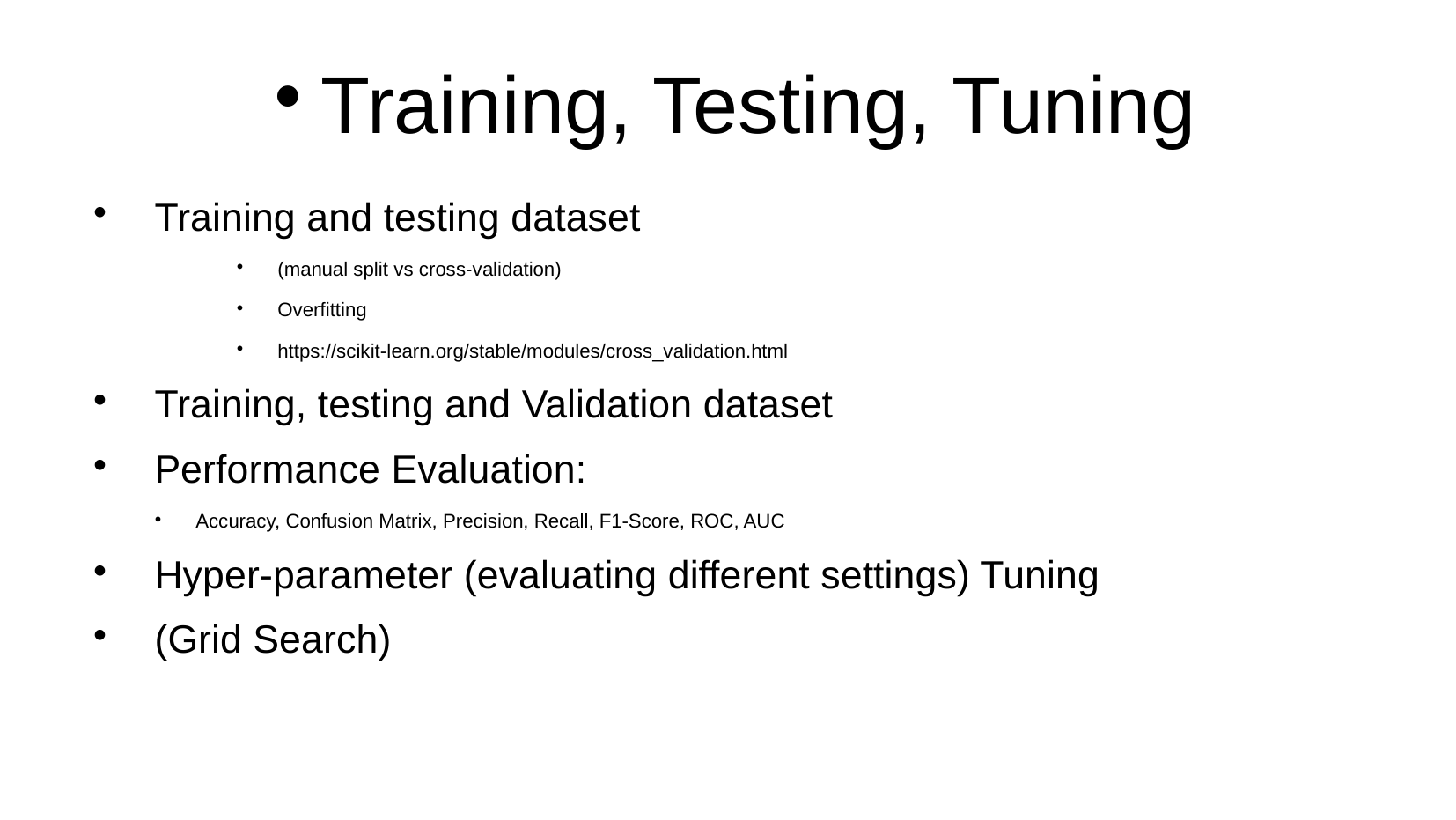

Training, Testing, Tuning
Training and testing dataset
(manual split vs cross-validation)
Overfitting
https://scikit-learn.org/stable/modules/cross_validation.html
Training, testing and Validation dataset
Performance Evaluation:
Accuracy, Confusion Matrix, Precision, Recall, F1-Score, ROC, AUC
Hyper-parameter (evaluating different settings) Tuning
(Grid Search)